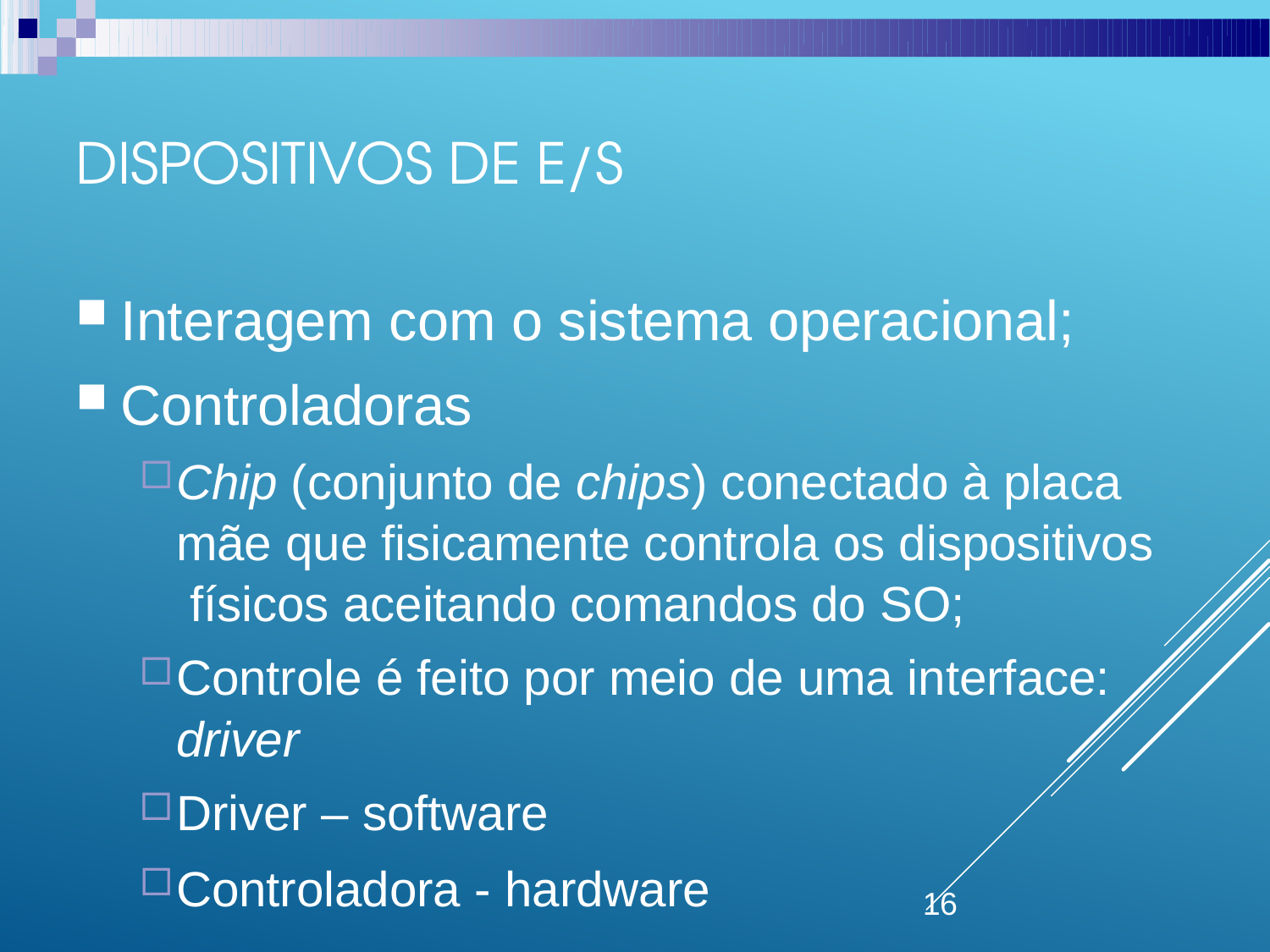

# Dispositivos de E/S
Interagem com o sistema operacional;
Controladoras
Chip (conjunto de chips) conectado à placa  mãe que fisicamente controla os dispositivos  físicos aceitando comandos do SO;
Controle é feito por meio de uma interface:
driver
Driver – software
Controladora - hardware
16